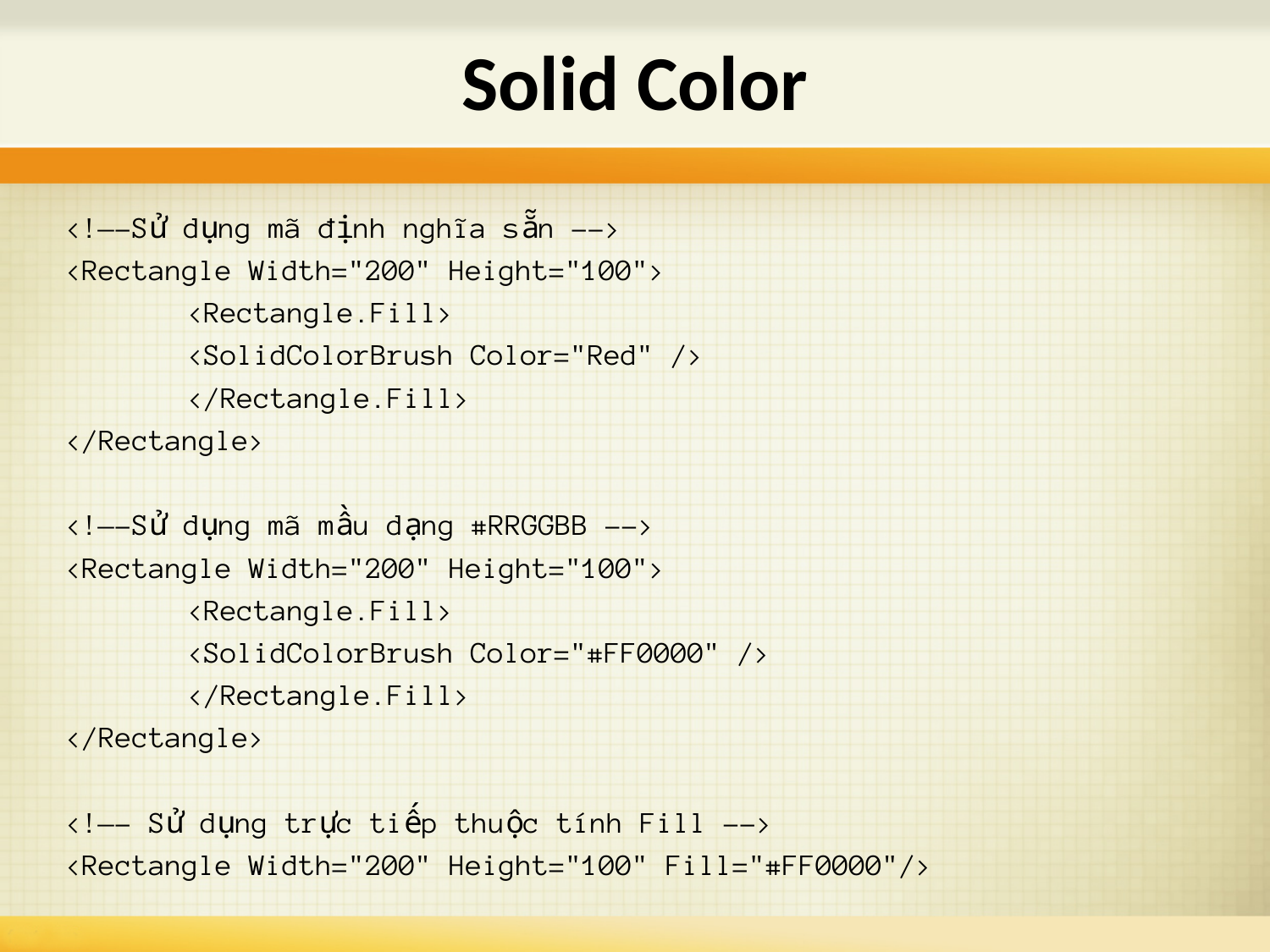

# Solid Color
<!—-Sử dụng mã định nghĩa sẵn -->
<Rectangle Width="200" Height="100">
	<Rectangle.Fill>
		<SolidColorBrush Color="Red" />
	</Rectangle.Fill>
</Rectangle>

<!—-Sử dụng mã mầu dạng #RRGGBB -->
<Rectangle Width="200" Height="100">
	<Rectangle.Fill>
		<SolidColorBrush Color="#FF0000" />
	</Rectangle.Fill>
</Rectangle>

<!—- Sử dụng trực tiếp thuộc tính Fill -->
<Rectangle Width="200" Height="100" Fill="#FF0000"/>